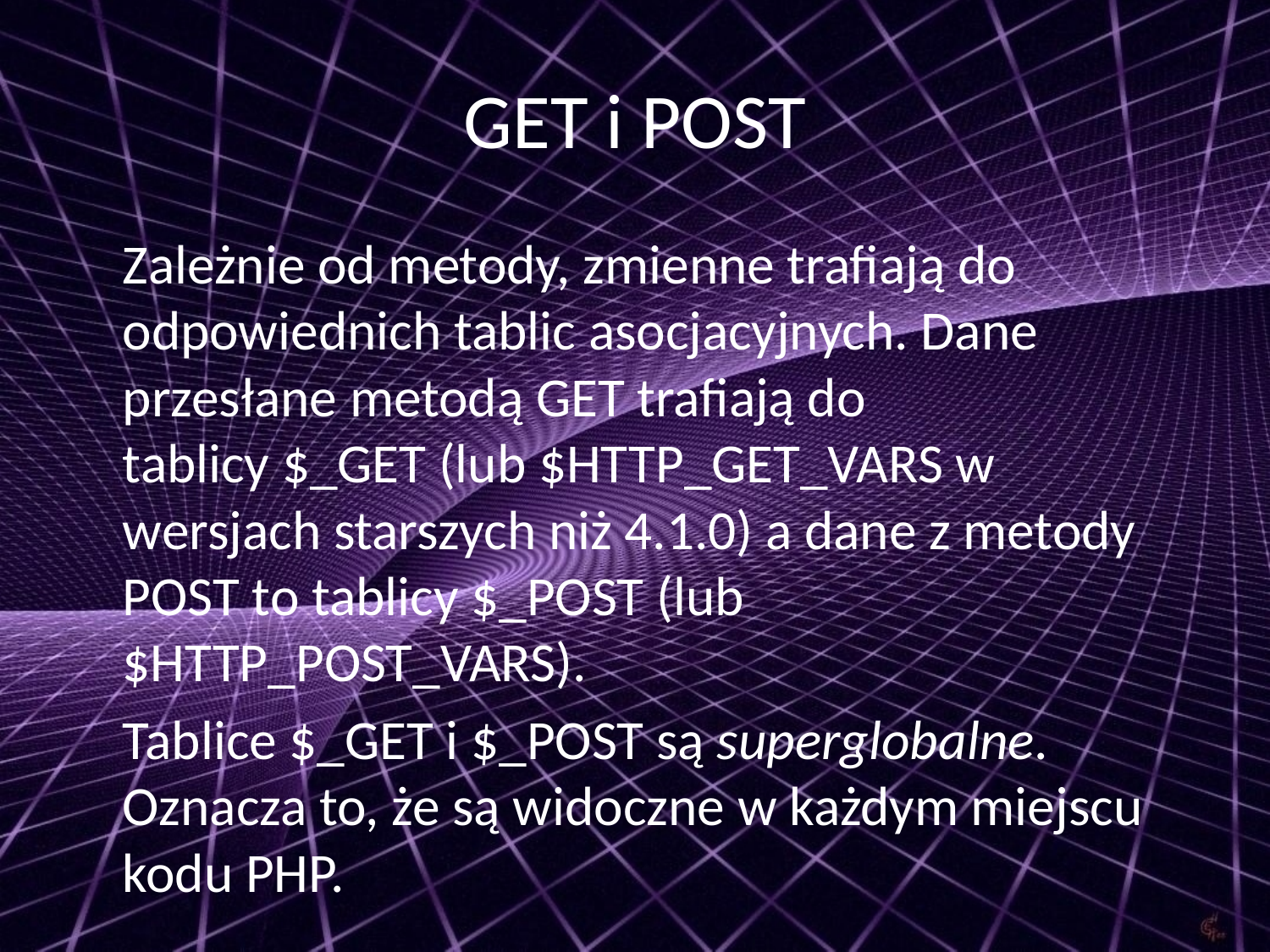

# GET i POST
	Zależnie od metody, zmienne trafiają do odpowiednich tablic asocjacyjnych. Dane przesłane metodą GET trafiają do tablicy $_GET (lub $HTTP_GET_VARS w wersjach starszych niż 4.1.0) a dane z metody POST to tablicy $_POST (lub $HTTP_POST_VARS).
	Tablice $_GET i $_POST są superglobalne. Oznacza to, że są widoczne w każdym miejscu kodu PHP.